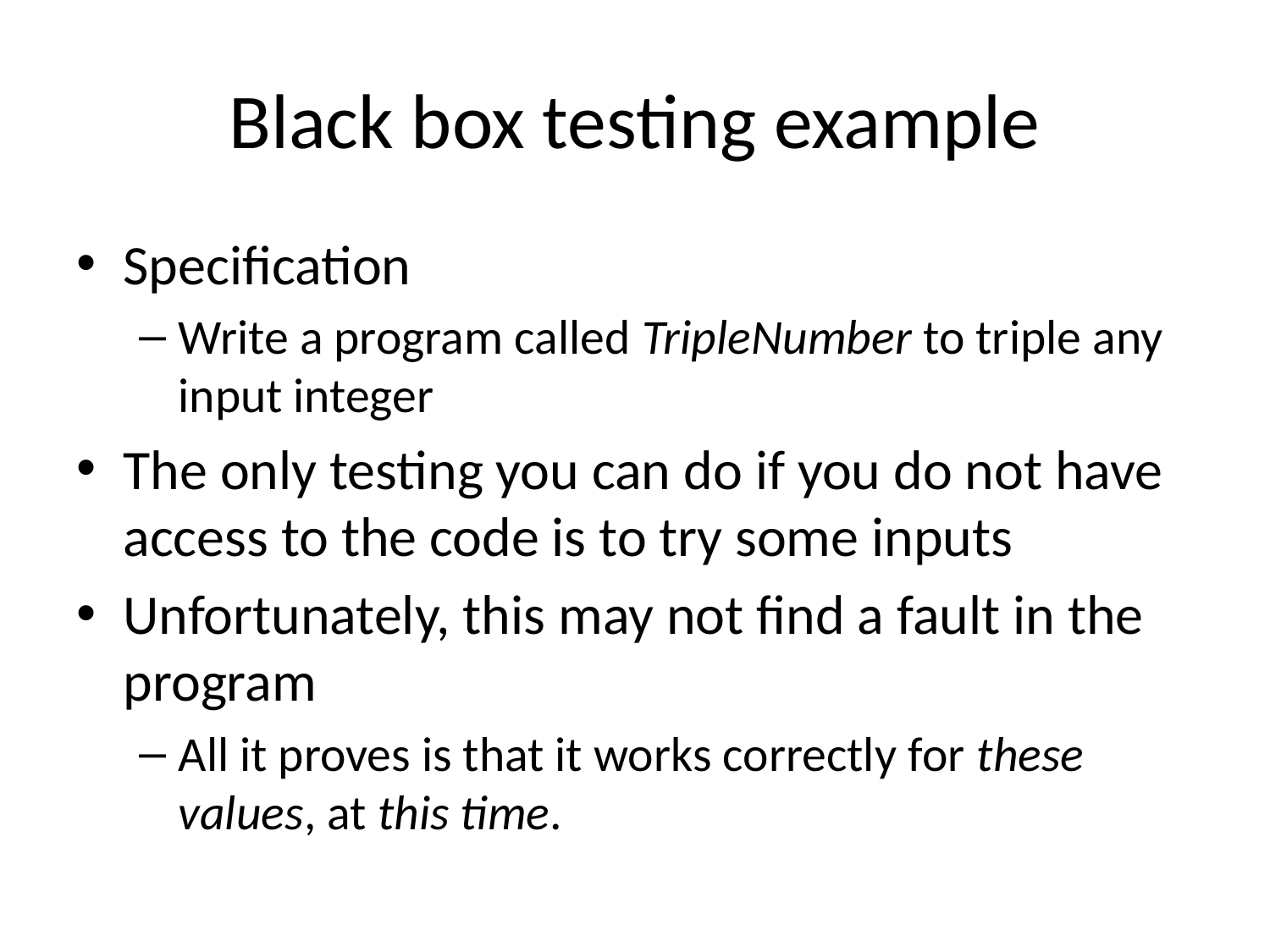

# Black box testing example
Specification
Write a program called TripleNumber to triple any input integer
The only testing you can do if you do not have access to the code is to try some inputs
Unfortunately, this may not find a fault in the program
All it proves is that it works correctly for these values, at this time.